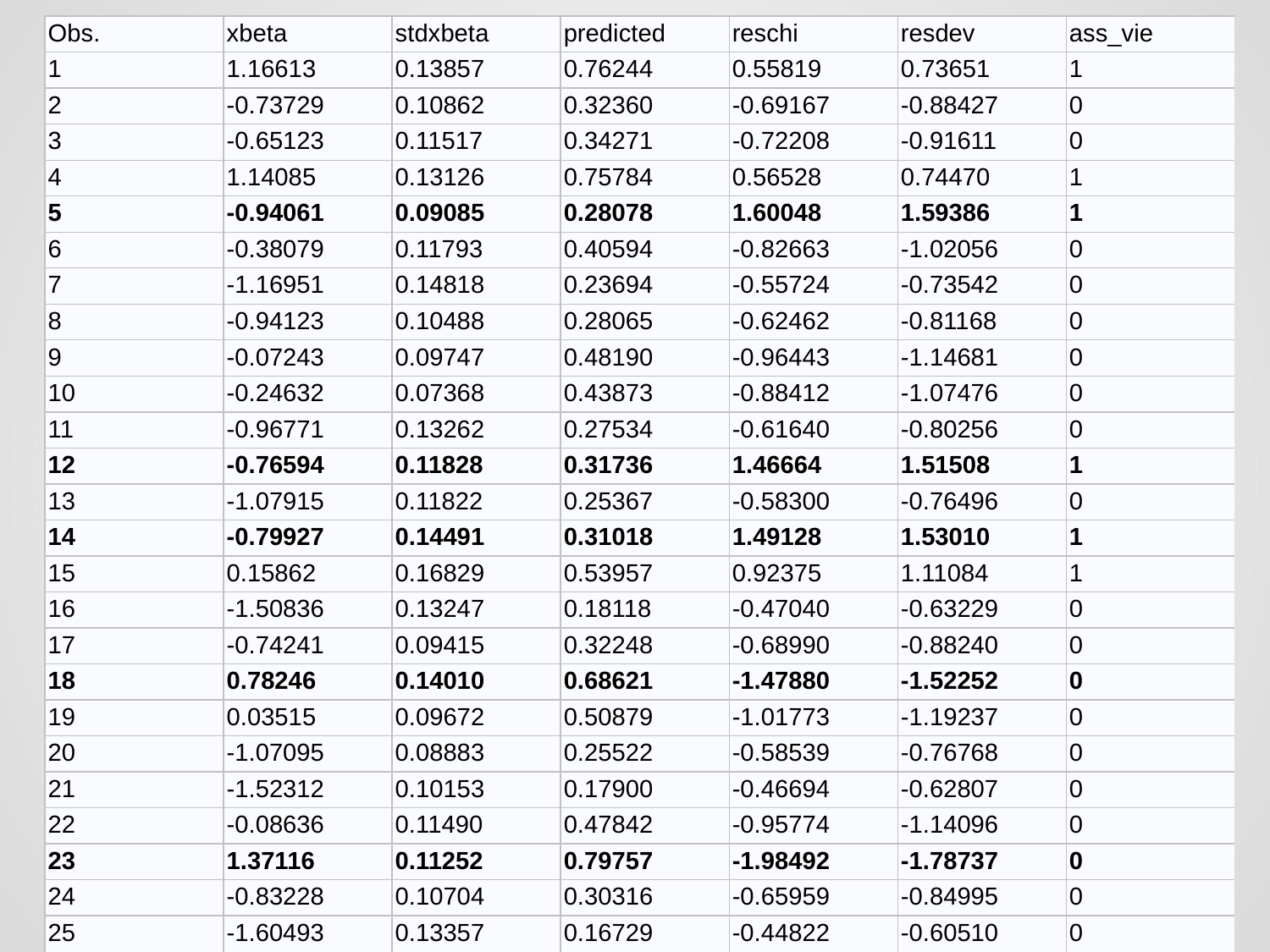

| Obs. | xbeta | stdxbeta | predicted | reschi | resdev | ass\_vie |
| --- | --- | --- | --- | --- | --- | --- |
| 1 | 1.16613 | 0.13857 | 0.76244 | 0.55819 | 0.73651 | 1 |
| 2 | -0.73729 | 0.10862 | 0.32360 | -0.69167 | -0.88427 | 0 |
| 3 | -0.65123 | 0.11517 | 0.34271 | -0.72208 | -0.91611 | 0 |
| 4 | 1.14085 | 0.13126 | 0.75784 | 0.56528 | 0.74470 | 1 |
| 5 | -0.94061 | 0.09085 | 0.28078 | 1.60048 | 1.59386 | 1 |
| 6 | -0.38079 | 0.11793 | 0.40594 | -0.82663 | -1.02056 | 0 |
| 7 | -1.16951 | 0.14818 | 0.23694 | -0.55724 | -0.73542 | 0 |
| 8 | -0.94123 | 0.10488 | 0.28065 | -0.62462 | -0.81168 | 0 |
| 9 | -0.07243 | 0.09747 | 0.48190 | -0.96443 | -1.14681 | 0 |
| 10 | -0.24632 | 0.07368 | 0.43873 | -0.88412 | -1.07476 | 0 |
| 11 | -0.96771 | 0.13262 | 0.27534 | -0.61640 | -0.80256 | 0 |
| 12 | -0.76594 | 0.11828 | 0.31736 | 1.46664 | 1.51508 | 1 |
| 13 | -1.07915 | 0.11822 | 0.25367 | -0.58300 | -0.76496 | 0 |
| 14 | -0.79927 | 0.14491 | 0.31018 | 1.49128 | 1.53010 | 1 |
| 15 | 0.15862 | 0.16829 | 0.53957 | 0.92375 | 1.11084 | 1 |
| 16 | -1.50836 | 0.13247 | 0.18118 | -0.47040 | -0.63229 | 0 |
| 17 | -0.74241 | 0.09415 | 0.32248 | -0.68990 | -0.88240 | 0 |
| 18 | 0.78246 | 0.14010 | 0.68621 | -1.47880 | -1.52252 | 0 |
| 19 | 0.03515 | 0.09672 | 0.50879 | -1.01773 | -1.19237 | 0 |
| 20 | -1.07095 | 0.08883 | 0.25522 | -0.58539 | -0.76768 | 0 |
| 21 | -1.52312 | 0.10153 | 0.17900 | -0.46694 | -0.62807 | 0 |
| 22 | -0.08636 | 0.11490 | 0.47842 | -0.95774 | -1.14096 | 0 |
| 23 | 1.37116 | 0.11252 | 0.79757 | -1.98492 | -1.78737 | 0 |
| 24 | -0.83228 | 0.10704 | 0.30316 | -0.65959 | -0.84995 | 0 |
| 25 | -1.60493 | 0.13357 | 0.16729 | -0.44822 | -0.60510 | 0 |